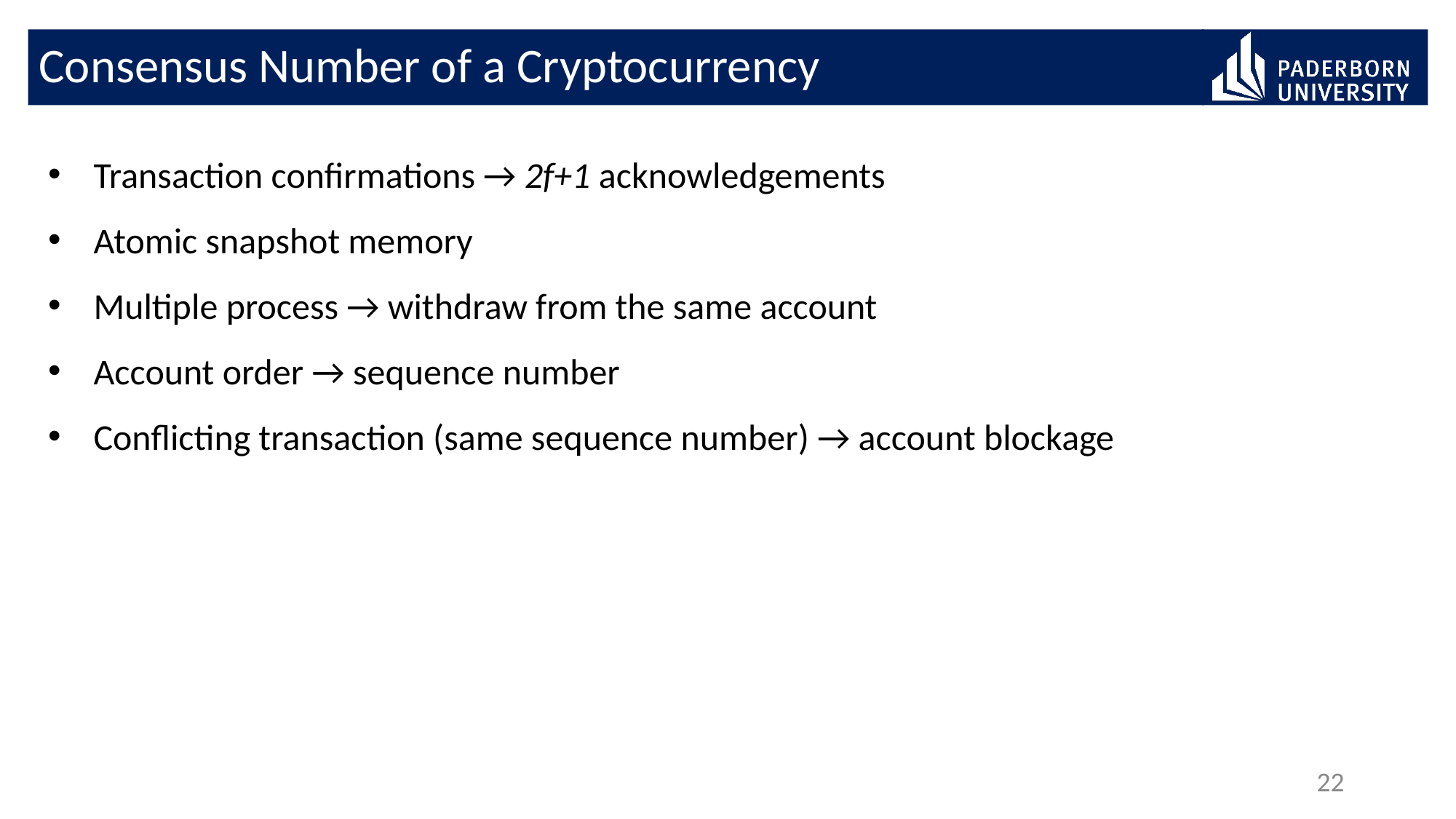

# Consensus Number of a Cryptocurrency
Transaction confirmations → 2f+1 acknowledgements
Atomic snapshot memory
Multiple process → withdraw from the same account
Account order → sequence number
Conflicting transaction (same sequence number) → account blockage
22